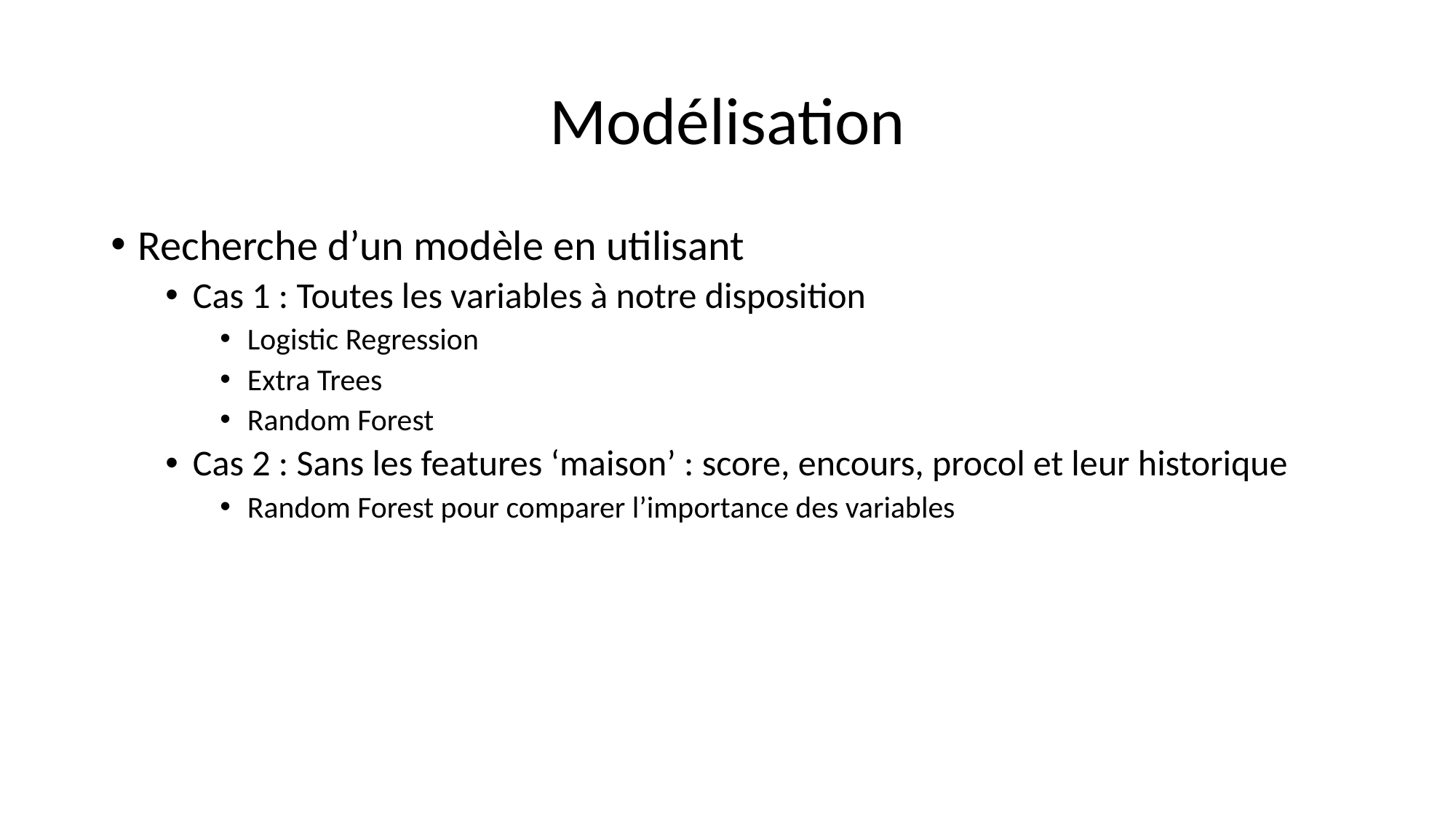

# Modélisation
Recherche d’un modèle en utilisant
Cas 1 : Toutes les variables à notre disposition
Logistic Regression
Extra Trees
Random Forest
Cas 2 : Sans les features ‘maison’ : score, encours, procol et leur historique
Random Forest pour comparer l’importance des variables